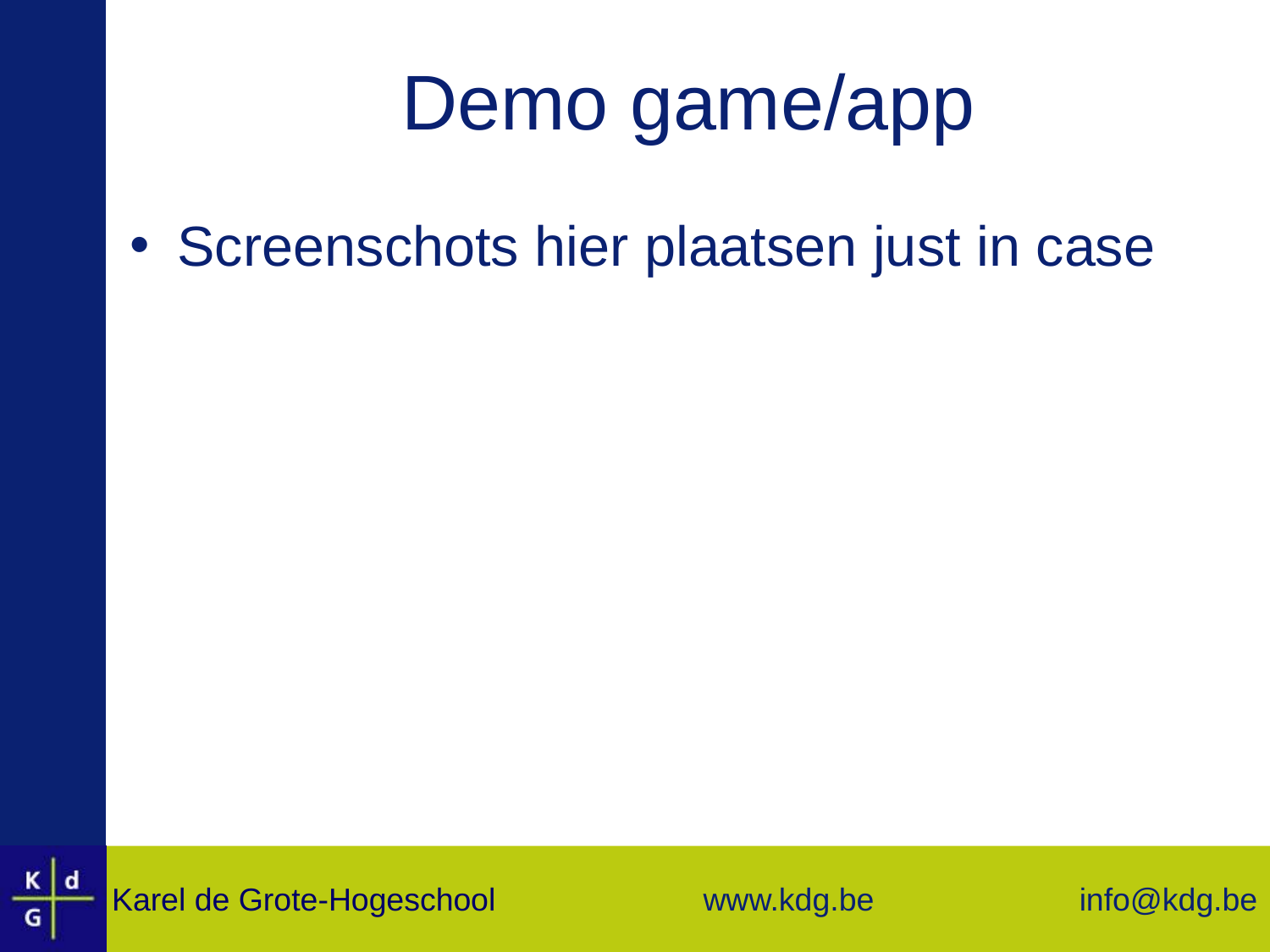

# Demo game/app
Screenschots hier plaatsen just in case